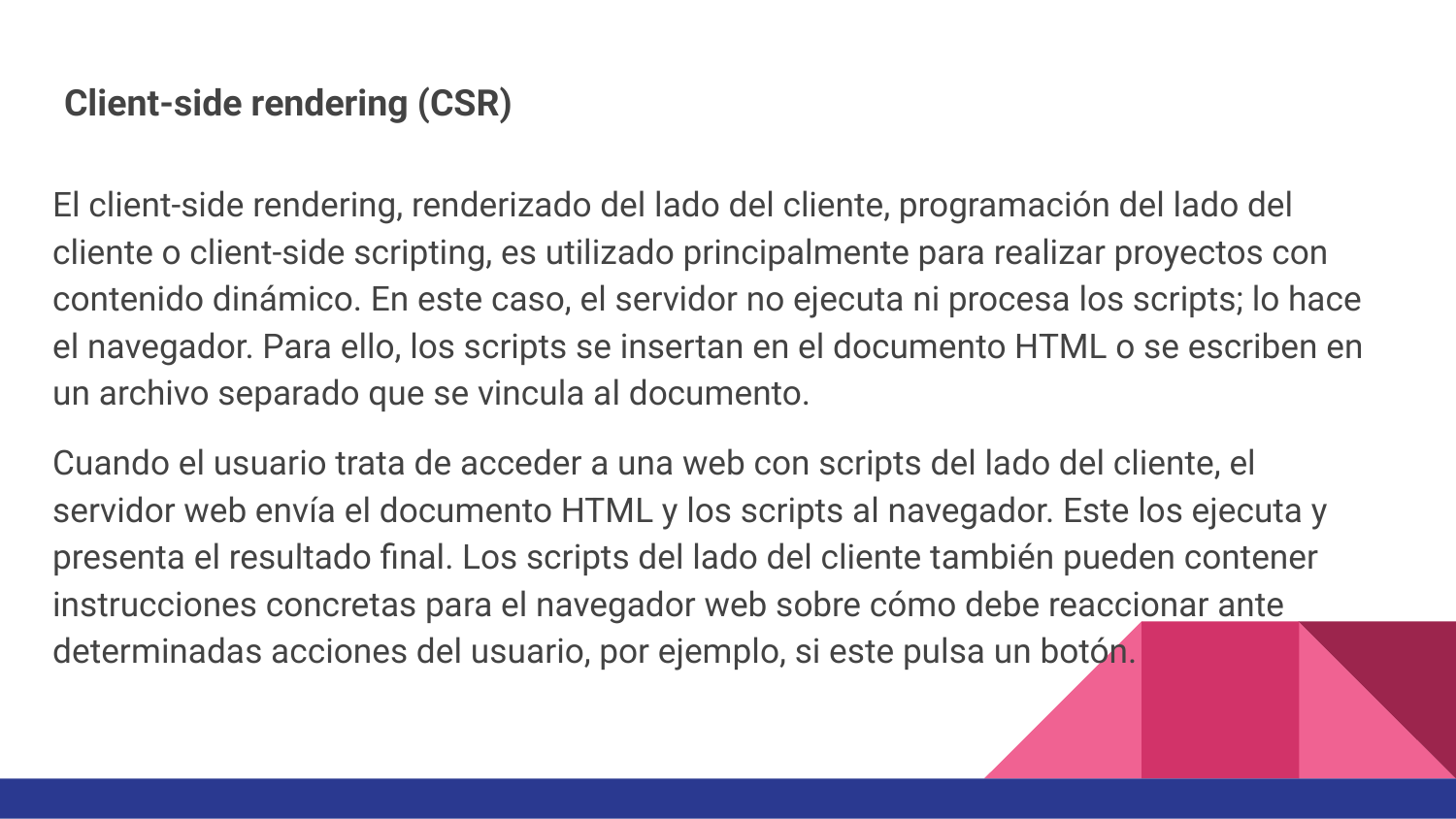

# Client-side rendering (CSR)
El client-side rendering, renderizado del lado del cliente, programación del lado del cliente o client-side scripting, es utilizado principalmente para realizar proyectos con contenido dinámico. En este caso, el servidor no ejecuta ni procesa los scripts; lo hace el navegador. Para ello, los scripts se insertan en el documento HTML o se escriben en un archivo separado que se vincula al documento.
Cuando el usuario trata de acceder a una web con scripts del lado del cliente, el servidor web envía el documento HTML y los scripts al navegador. Este los ejecuta y presenta el resultado final. Los scripts del lado del cliente también pueden contener instrucciones concretas para el navegador web sobre cómo debe reaccionar ante determinadas acciones del usuario, por ejemplo, si este pulsa un botón.